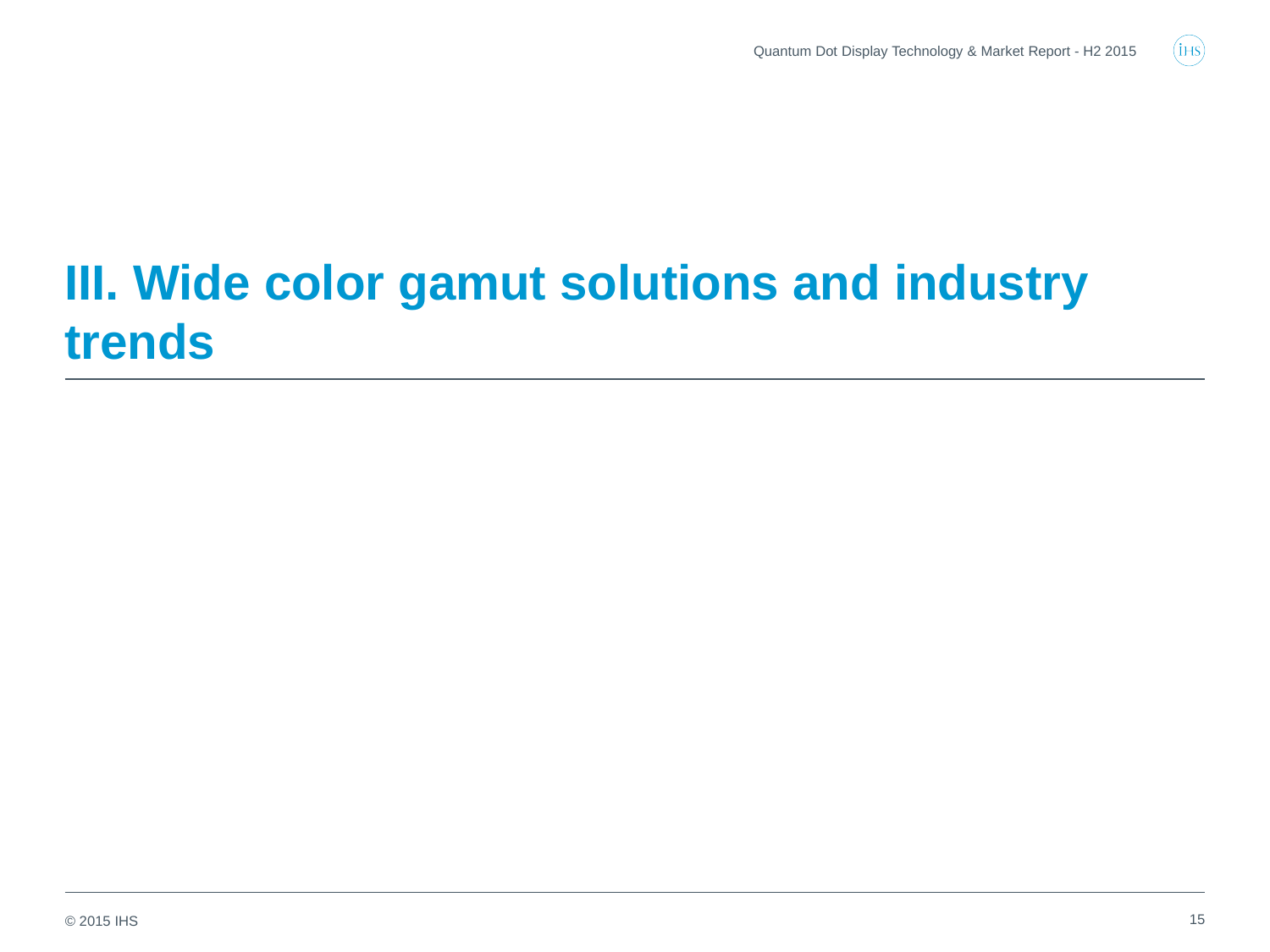

Quantum Dot Display Technology & Market Report - H2 2015
# III. Wide color gamut solutions and industry trends
15